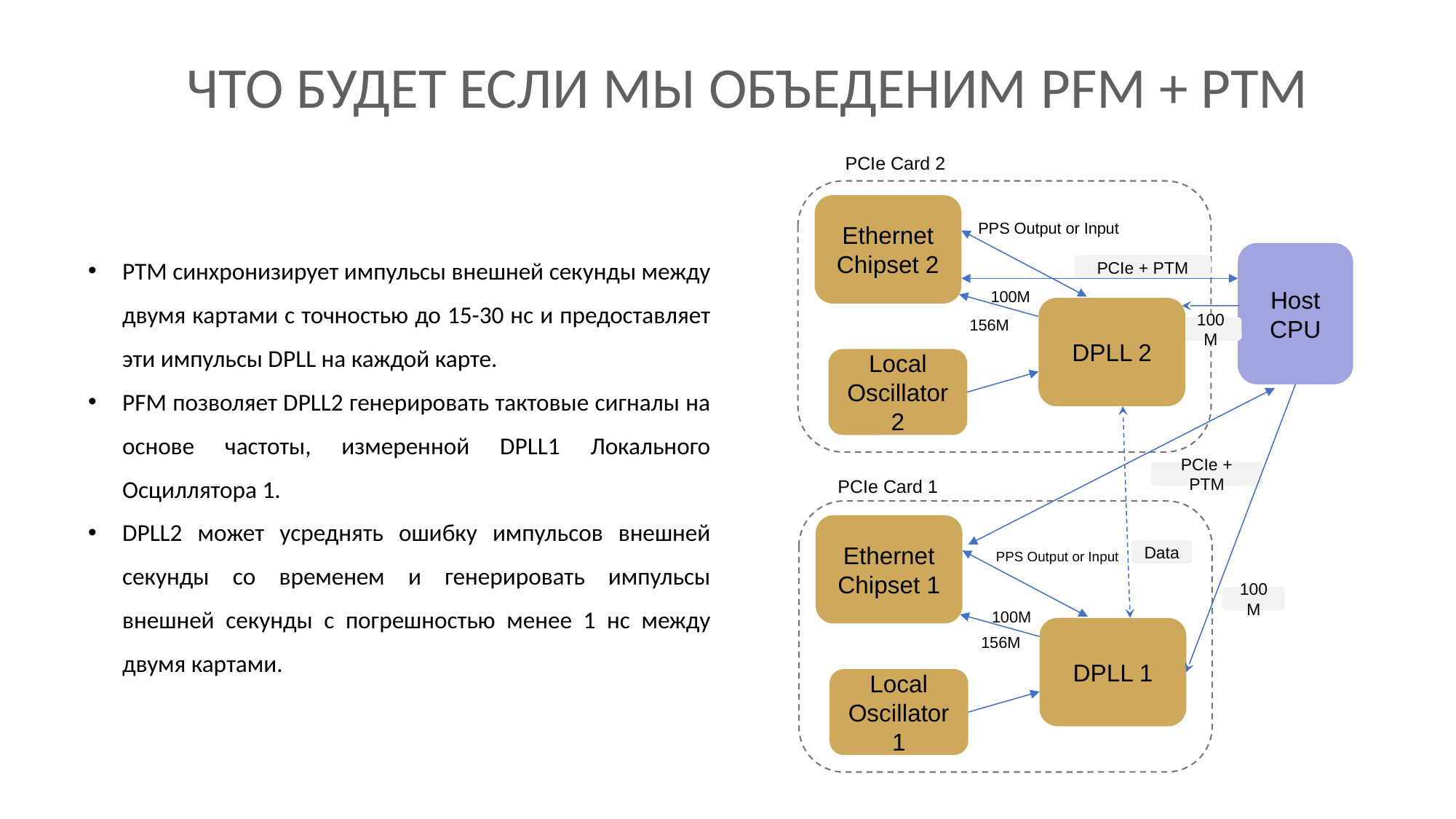

# ЧТО БУДЕТ ЕСЛИ МЫ ОБЪЕДЕНИМ PFM + PTM
PCIe Card 2

Ethernet Chipset 2
PPS Output or Input
PTM синхронизирует импульсы внешней секунды между двумя картами с точностью до 15-30 нс и предоставляет эти импульсы DPLL на каждой карте.
PFM позволяет DPLL2 генерировать тактовые сигналы на основе частоты, измеренной DPLL1 Локального Осциллятора 1.
DPLL2 может усреднять ошибку импульсов внешней секунды со временем и генерировать импульсы внешней секунды с погрешностью менее 1 нс между двумя картами.
Host CPU
PCIe + PTM
100M
DPLL 2
156M
100M
Local Oscillator 2

PCIe + PTM
PCIe Card 1

Ethernet Chipset 1
Data
PPS Output or Input
100M
100M
DPLL 1
156M
Local Oscillator 1